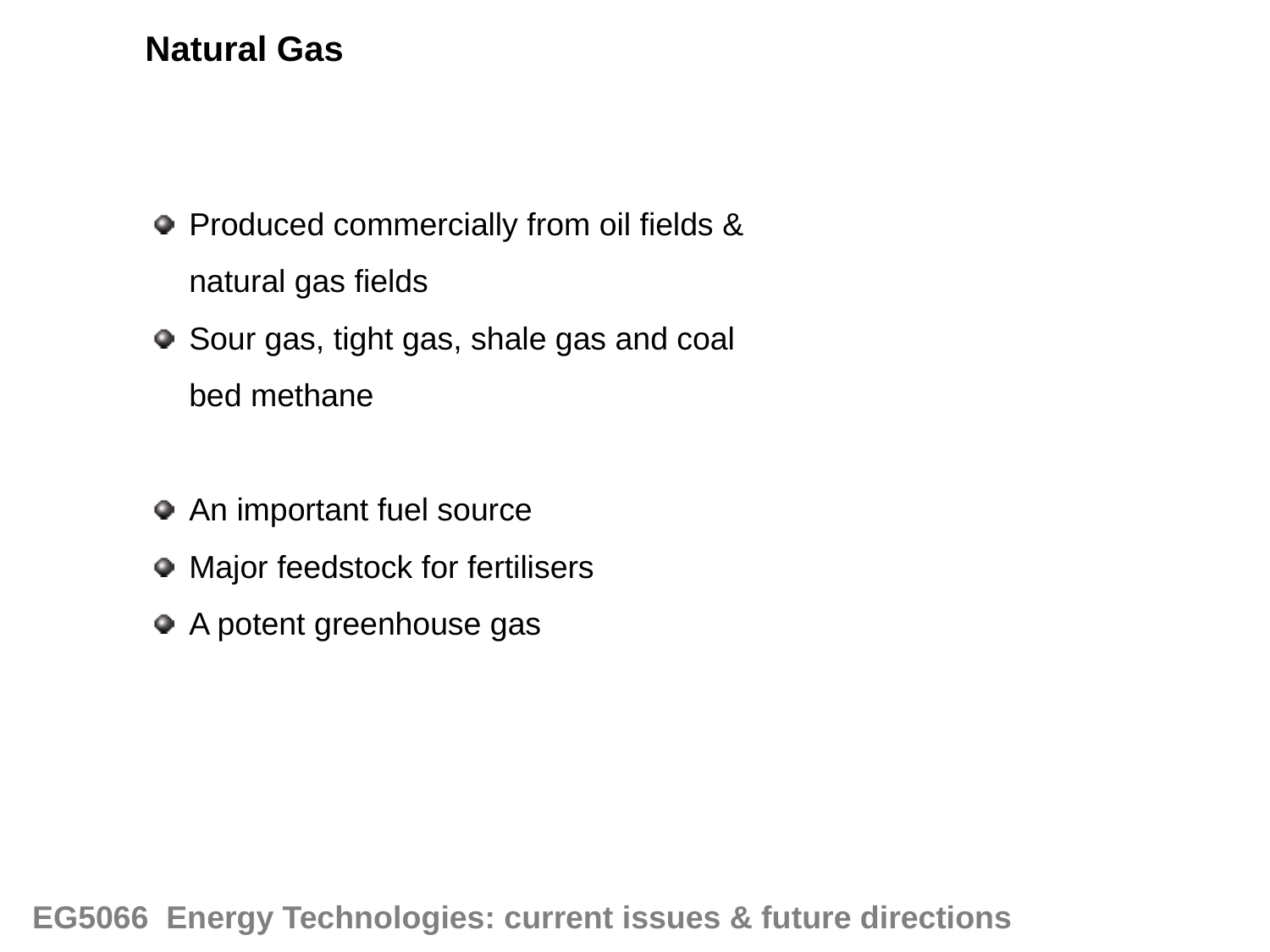

Natural Gas
Produced commercially from oil fields & natural gas fields
Sour gas, tight gas, shale gas and coal bed methane

An important fuel source
Major feedstock for fertilisers
A potent greenhouse gas
EG5066  Energy Technologies: current issues & future directions